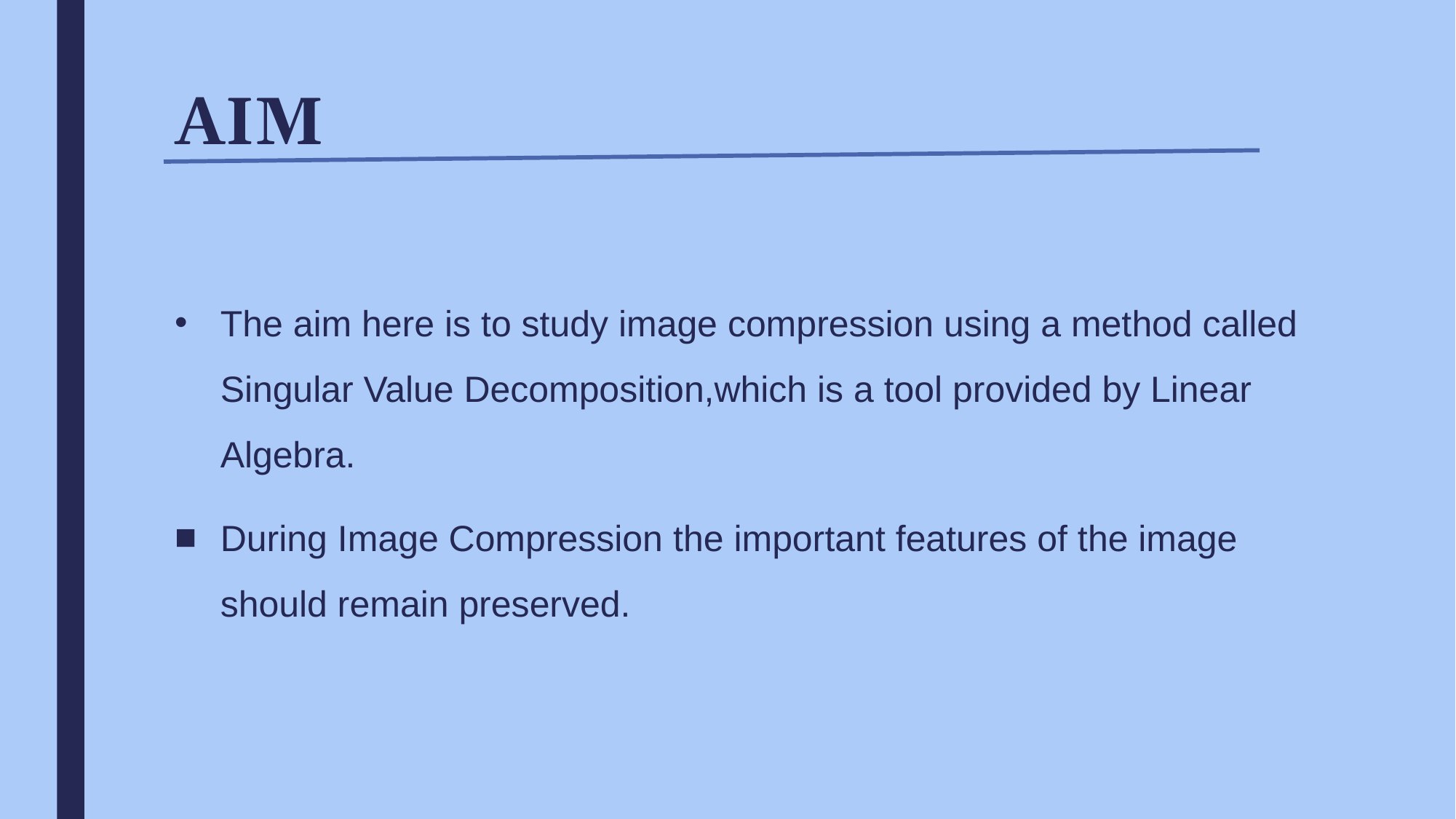

# AIM
The aim here is to study image compression using a method called Singular Value Decomposition,which is a tool provided by Linear Algebra.
During Image Compression the important features of the image should remain preserved.